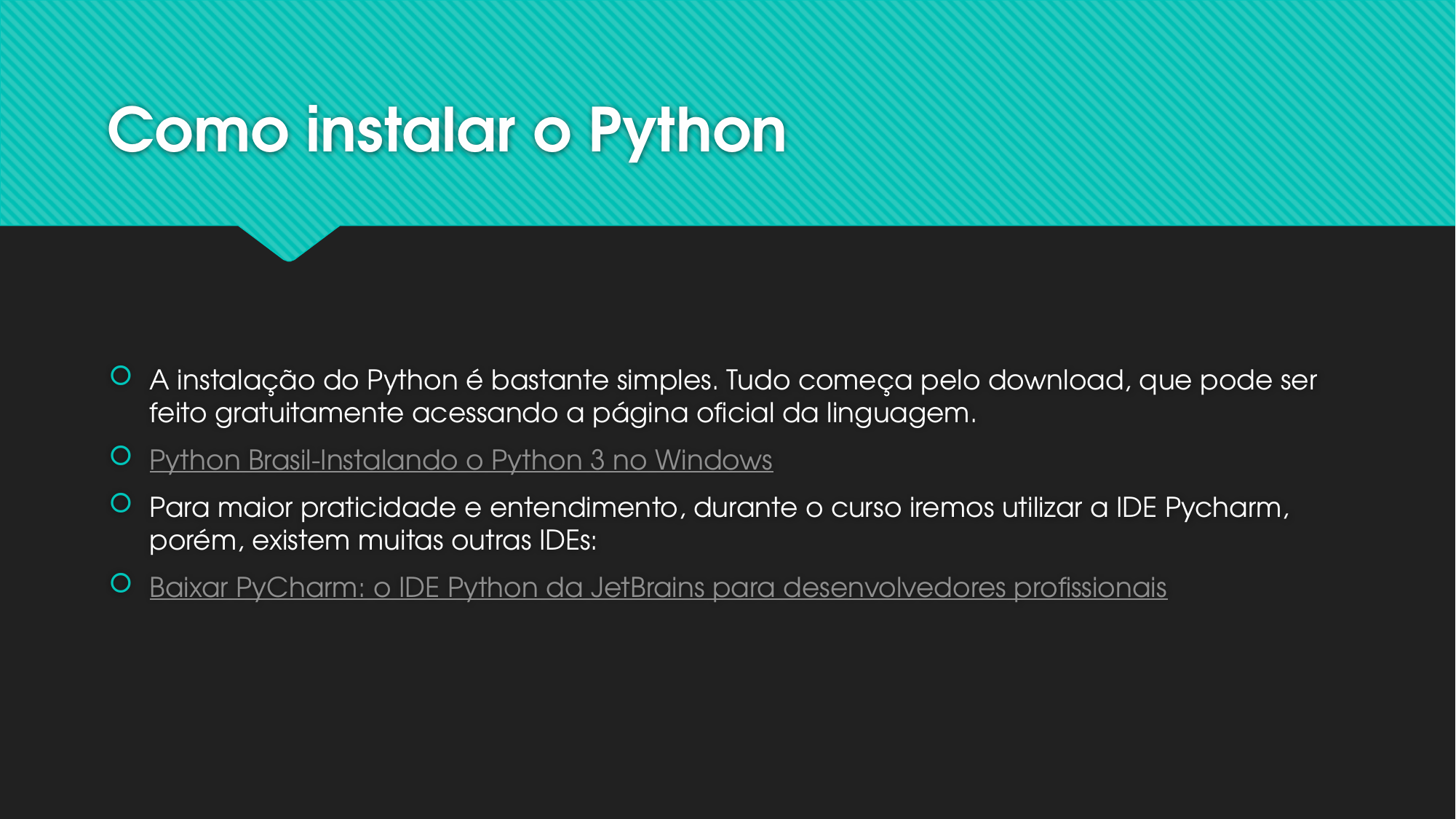

# Como instalar o Python
A instalação do Python é bastante simples. Tudo começa pelo download, que pode ser feito gratuitamente acessando a página oficial da linguagem.
Python Brasil-Instalando o Python 3 no Windows
Para maior praticidade e entendimento, durante o curso iremos utilizar a IDE Pycharm, porém, existem muitas outras IDEs:
Baixar PyCharm: o IDE Python da JetBrains para desenvolvedores profissionais